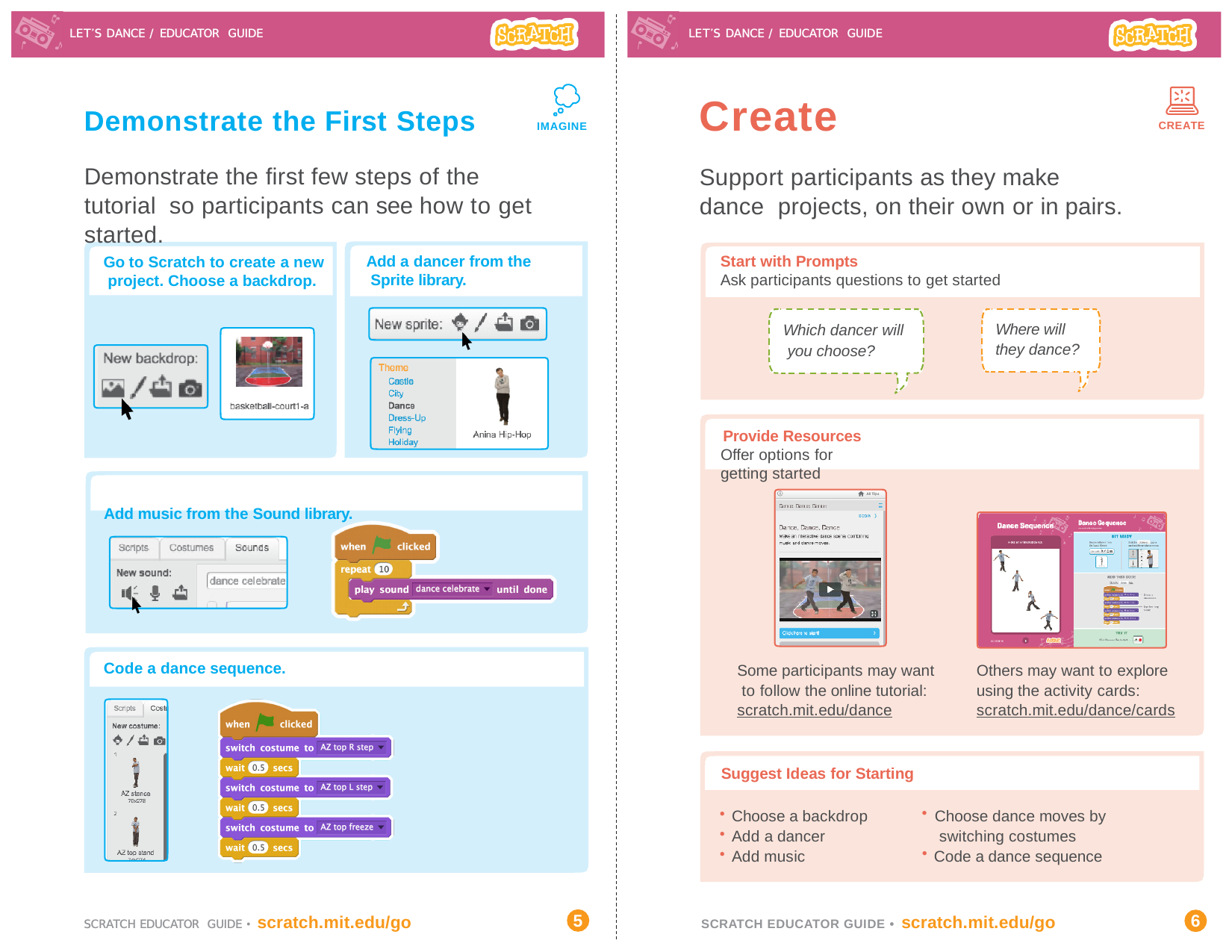

LET’S DANCE / EDUCATOR  GUIDE
LET’S DANCE / EDUCATOR  GUIDE

Create
Support participants as they make dance  projects, on their own or in pairs.

Demonstrate the First Steps

CREATE
IMAGINE
Demonstrate the first few steps of the tutorial  so participants can see how to get started.

Start with Prompts
Ask participants questions to get started
Add a dancer from the  Sprite library.
Go to Scratch to create a new  project. Choose a backdrop.

Where will  they dance?
Which dancer will  you choose?

Provide Resources
Offer options for getting started

Add music from the Sound library.

Code a dance sequence.
Some participants may want  to follow the online tutorial:  scratch.mit.edu/dance
Others may want to explore  using the activity cards:  scratch.mit.edu/dance/cards

Suggest Ideas for Starting
Choose dance moves by  switching costumes
Code a dance sequence
Choose a backdrop
Add a dancer
Add music

5
6

SCRATCH EDUCATOR  GUIDE • scratch.mit.edu/go
SCRATCH EDUCATOR GUIDE • scratch.mit.edu/go